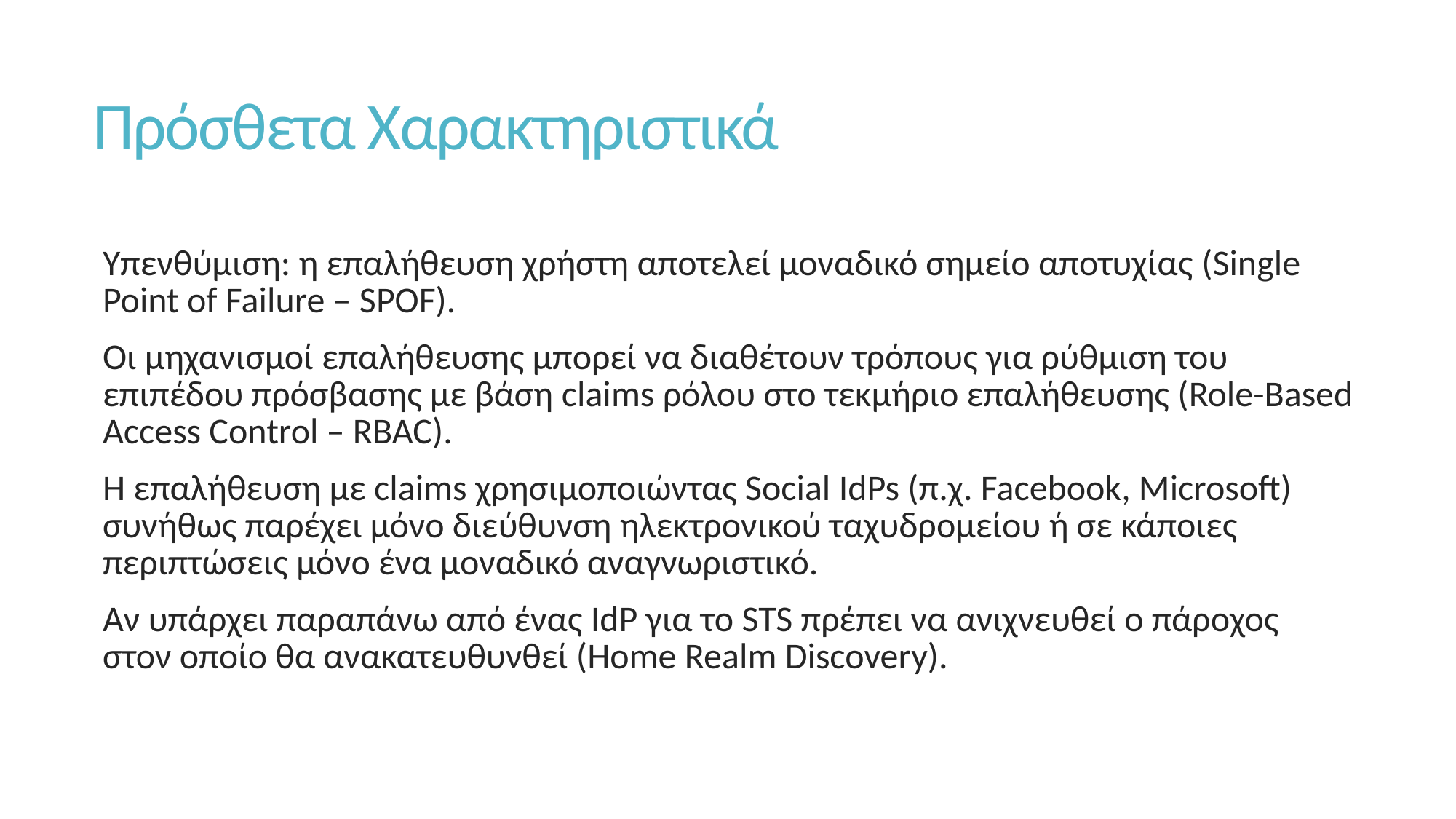

# Πρόσθετα Χαρακτηριστικά
Υπενθύμιση: η επαλήθευση χρήστη αποτελεί μοναδικό σημείο αποτυχίας (Single Point of Failure – SPOF).
Οι μηχανισμοί επαλήθευσης μπορεί να διαθέτουν τρόπους για ρύθμιση του επιπέδου πρόσβασης με βάση claims ρόλου στο τεκμήριο επαλήθευσης (Role-Based Access Control – RBAC).
Η επαλήθευση με claims χρησιμοποιώντας Social IdPs (π.χ. Facebook, Microsoft) συνήθως παρέχει μόνο διεύθυνση ηλεκτρονικού ταχυδρομείου ή σε κάποιες περιπτώσεις μόνο ένα μοναδικό αναγνωριστικό.
Αν υπάρχει παραπάνω από ένας IdP για το STS πρέπει να ανιχνευθεί ο πάροχος στον οποίο θα ανακατευθυνθεί (Home Realm Discovery).